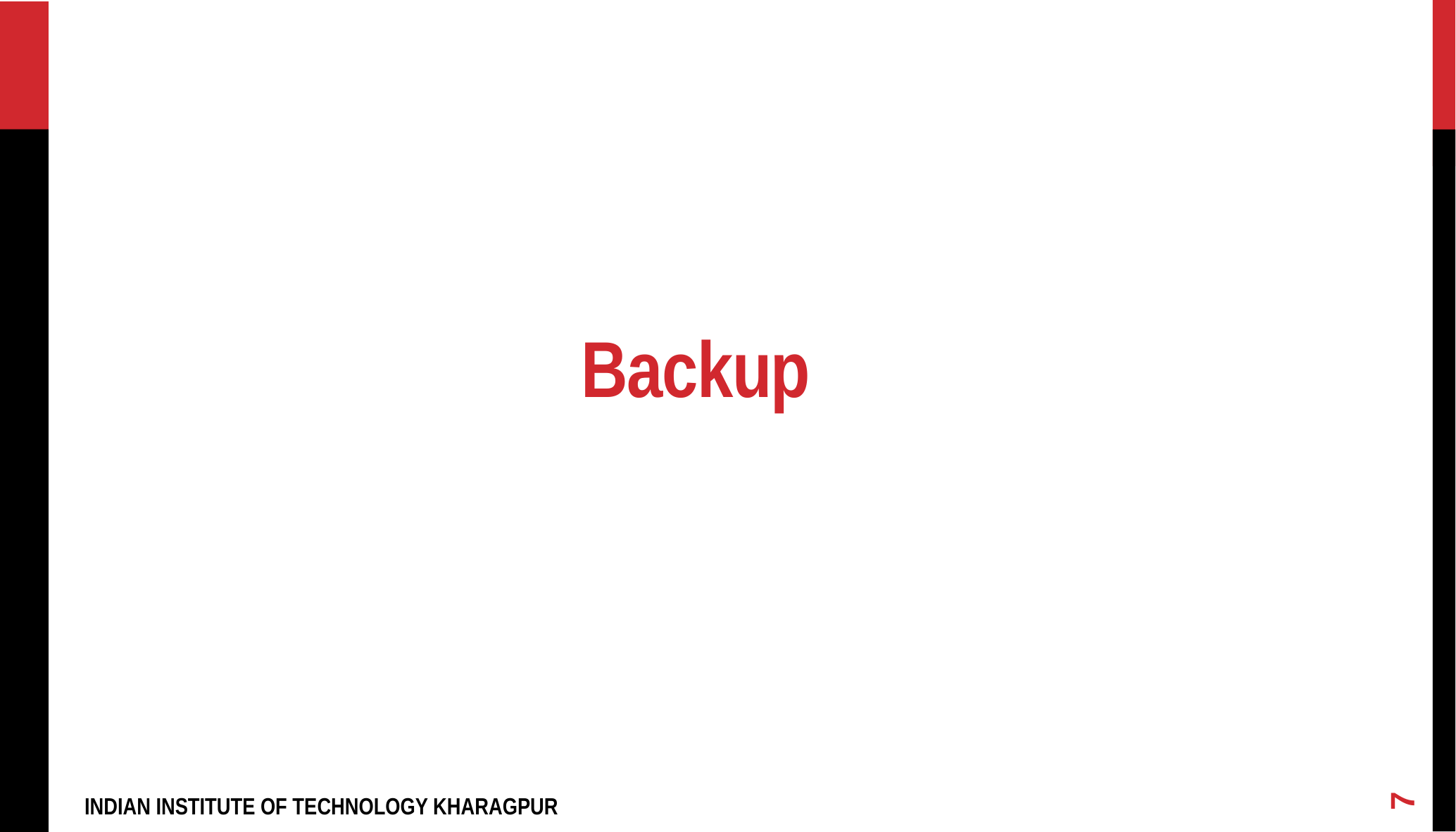

# Backup
7
INDIAN INSTITUTE OF TECHNOLOGY KHARAGPUR